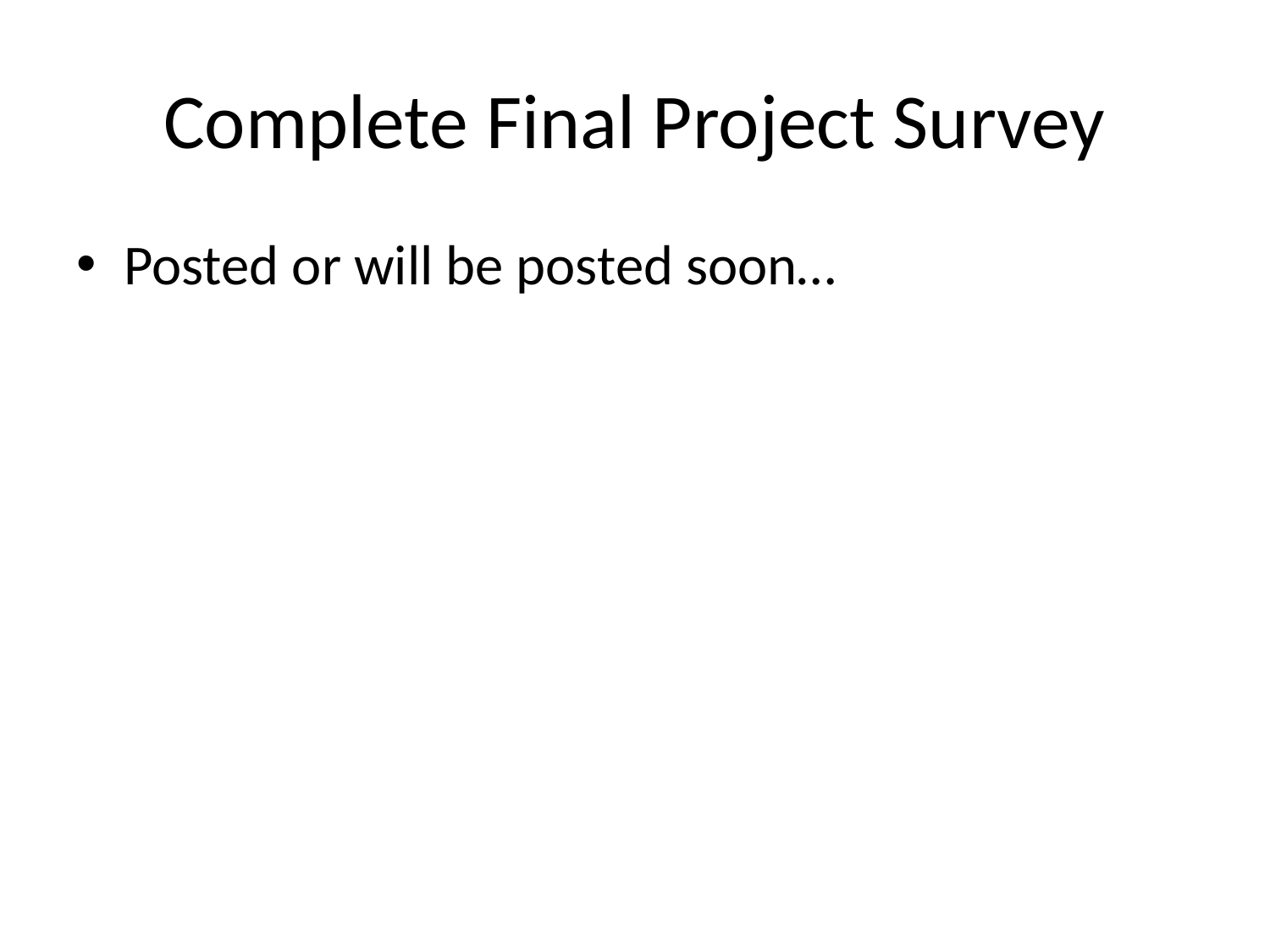

# Complete Final Project Survey
Posted or will be posted soon…